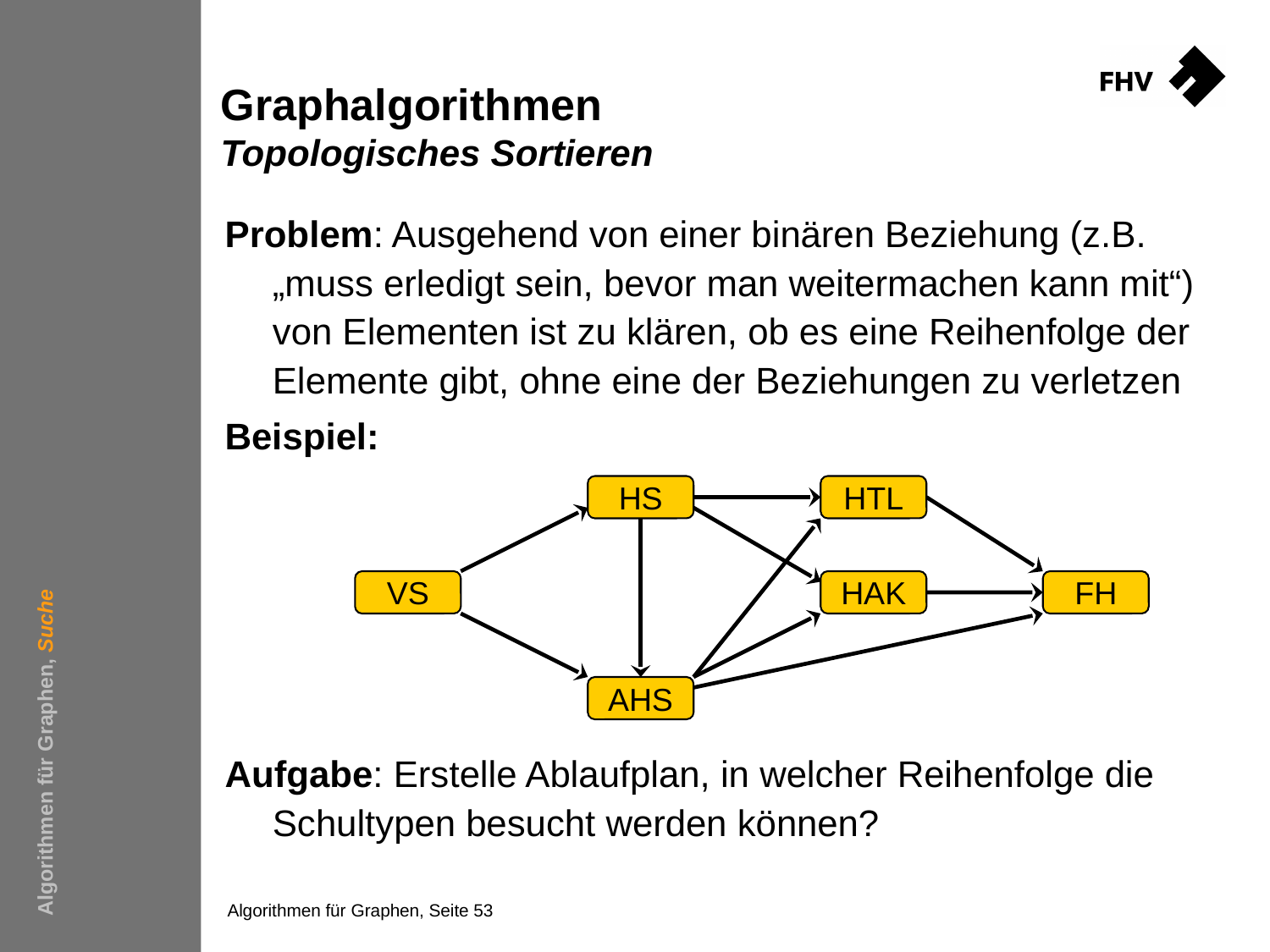

# Graphalgorithmen Topologisches Sortieren
Problem: Ausgehend von einer binären Beziehung (z.B. „muss erledigt sein, bevor man weitermachen kann mit“) von Elementen ist zu klären, ob es eine Reihenfolge der Elemente gibt, ohne eine der Beziehungen zu verletzen
Beispiel:

Aufgabe: Erstelle Ablaufplan, in welcher Reihenfolge die Schultypen besucht werden können?
HS
HTL

VS
HAK
FH

AHS
Algorithmen für Graphen, Suche
Algorithmen für Graphen, Seite 53